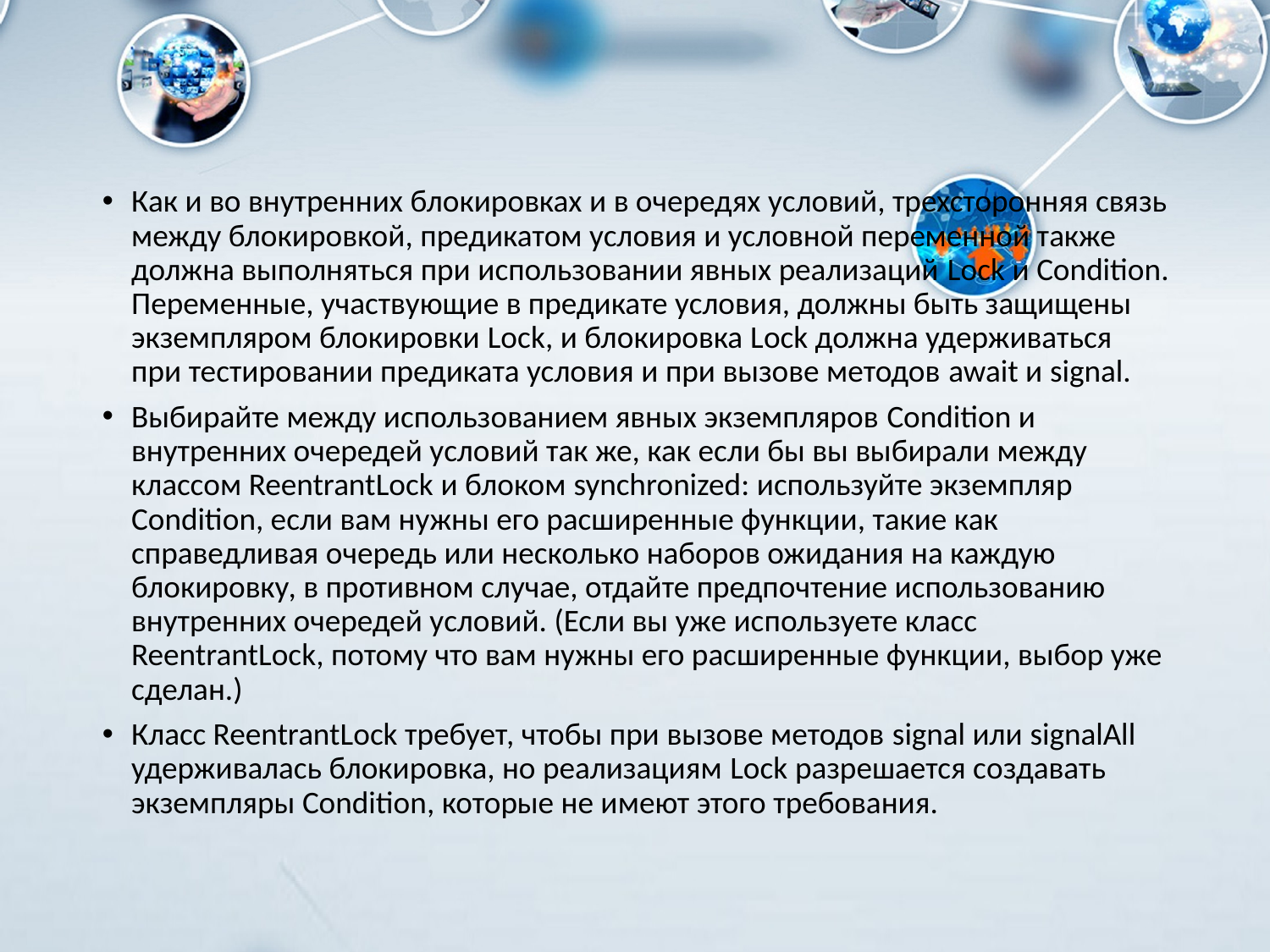

Как и во внутренних блокировках и в очередях условий, трехсторонняя связь между блокировкой, предикатом условия и условной переменной также должна выполняться при использовании явных реализаций Lock и Condition. Переменные, участвующие в предикате условия, должны быть защищены экземпляром блокировки Lock, и блокировка Lock должна удерживаться при тестировании предиката условия и при вызове методов await и signal.
Выбирайте между использованием явных экземпляров Condition и внутренних очередей условий так же, как если бы вы выбирали между классом ReentrantLock и блоком synchronized: используйте экземпляр Condition, если вам нужны его расширенные функции, такие как справедливая очередь или несколько наборов ожидания на каждую блокировку, в противном случае, отдайте предпочтение использованию внутренних очередей условий. (Если вы уже используете класс ReentrantLock, потому что вам нужны его расширенные функции, выбор уже сделан.)
Класс ReentrantLock требует, чтобы при вызове методов signal или signalAll удерживалась блокировка, но реализациям Lock разрешается создавать экземпляры Condition, которые не имеют этого требования.